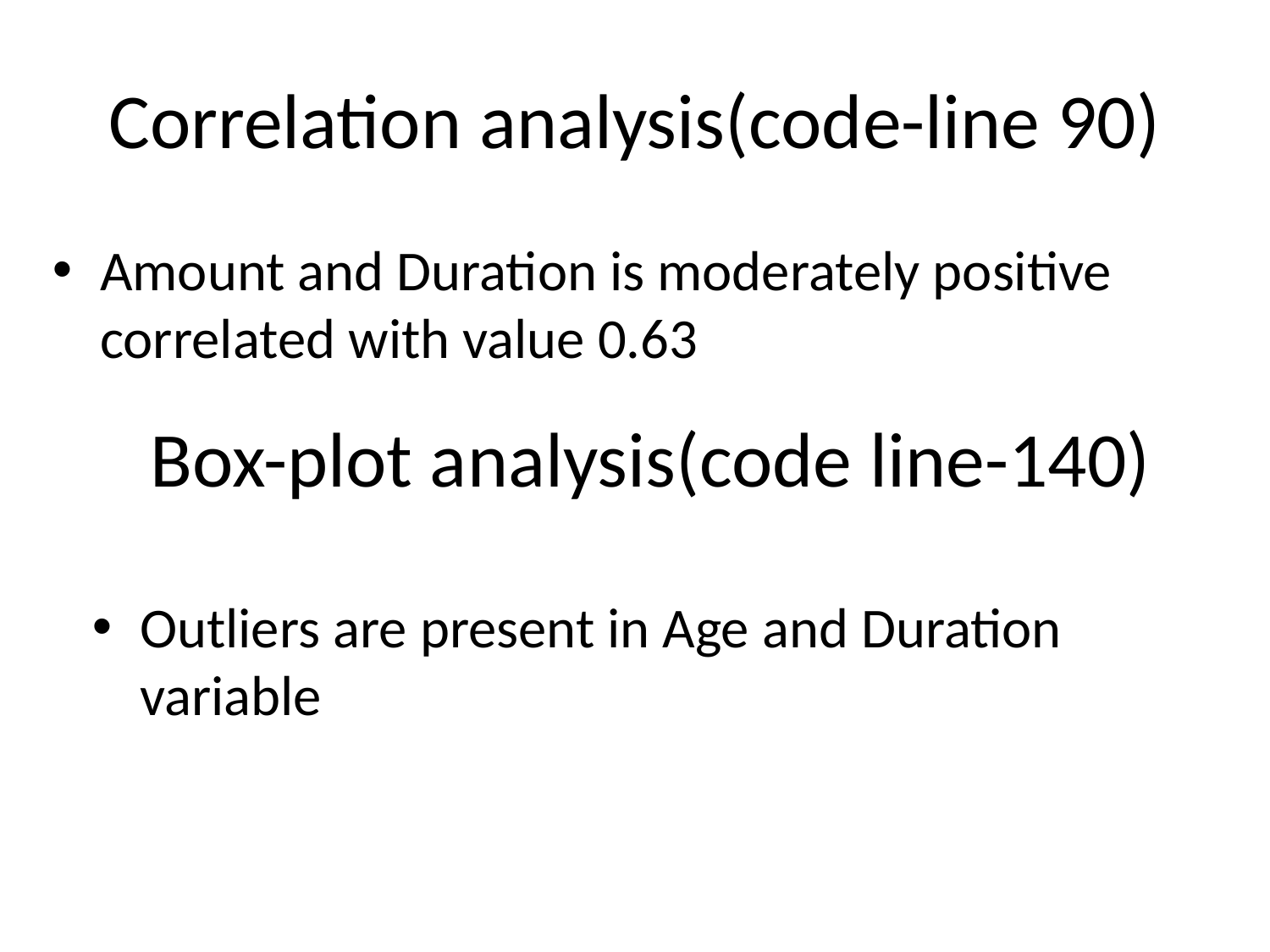

# Correlation analysis(code-line 90)
Amount and Duration is moderately positive correlated with value 0.63
Box-plot analysis(code line-140)
Outliers are present in Age and Duration variable